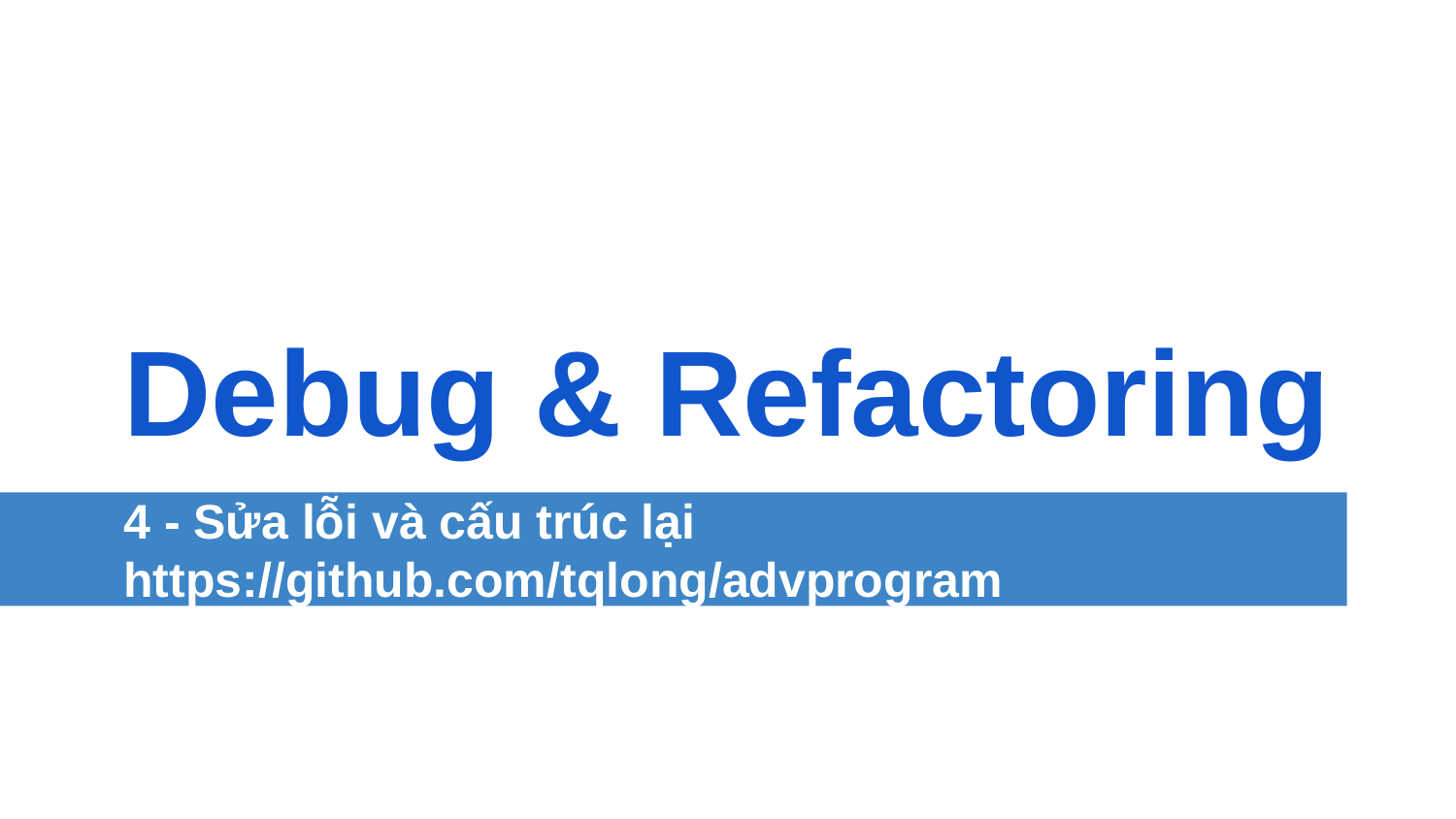

# Debug & Refactoring
4 - Sửa lỗi và cấu trúc lại
https://github.com/tqlong/advprogram